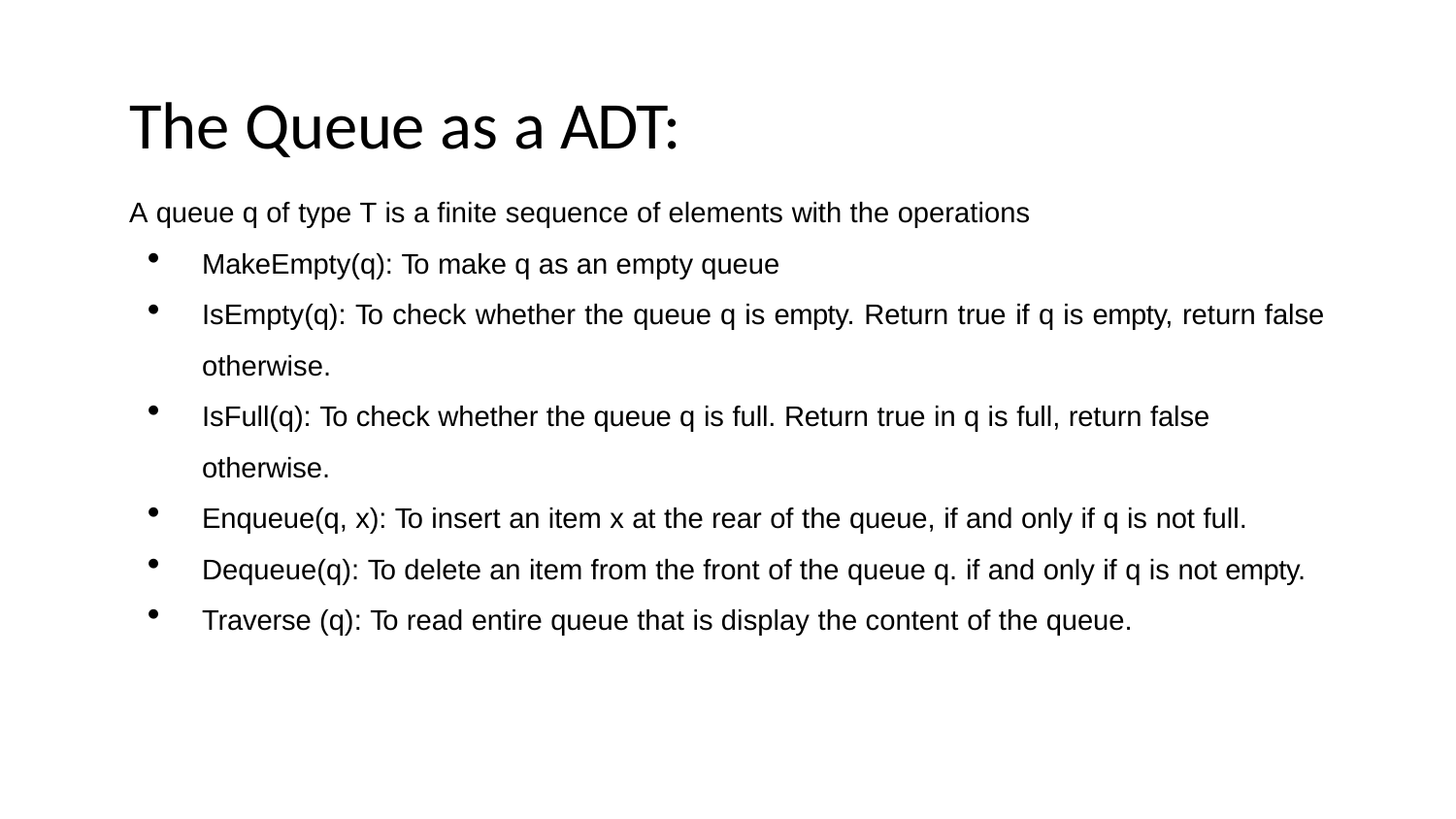

# The Queue as a ADT:
A queue q of type T is a finite sequence of elements with the operations
MakeEmpty(q): To make q as an empty queue
IsEmpty(q): To check whether the queue q is empty. Return true if q is empty, return false
otherwise.
IsFull(q): To check whether the queue q is full. Return true in q is full, return false  otherwise.
Enqueue(q, x): To insert an item x at the rear of the queue, if and only if q is not full.
Dequeue(q): To delete an item from the front of the queue q. if and only if q is not empty.
Traverse (q): To read entire queue that is display the content of the queue.